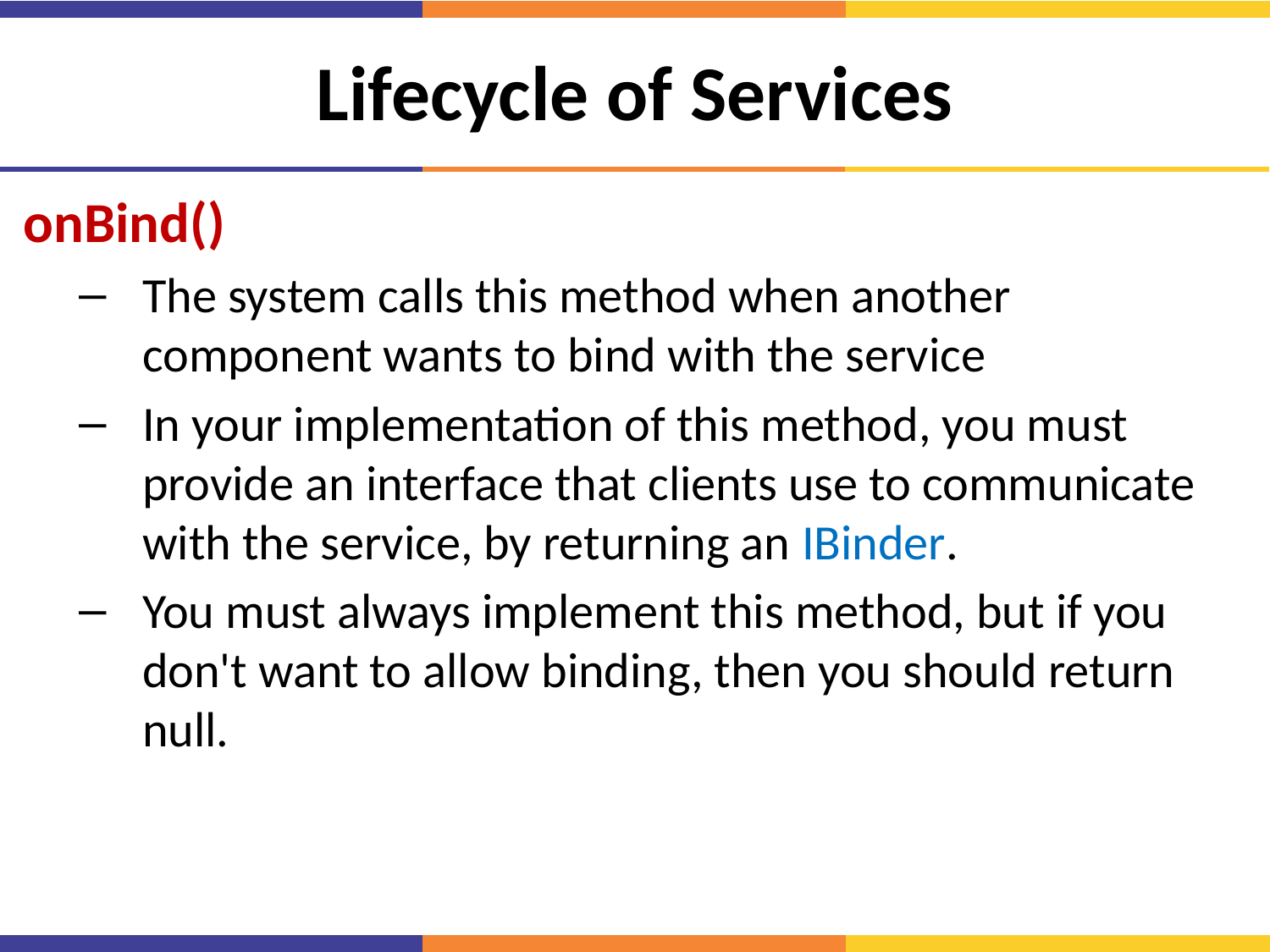

# Lifecycle of Services
onBind()
The system calls this method when another component wants to bind with the service
In your implementation of this method, you must provide an interface that clients use to communicate with the service, by returning an IBinder.
You must always implement this method, but if you don't want to allow binding, then you should return null.